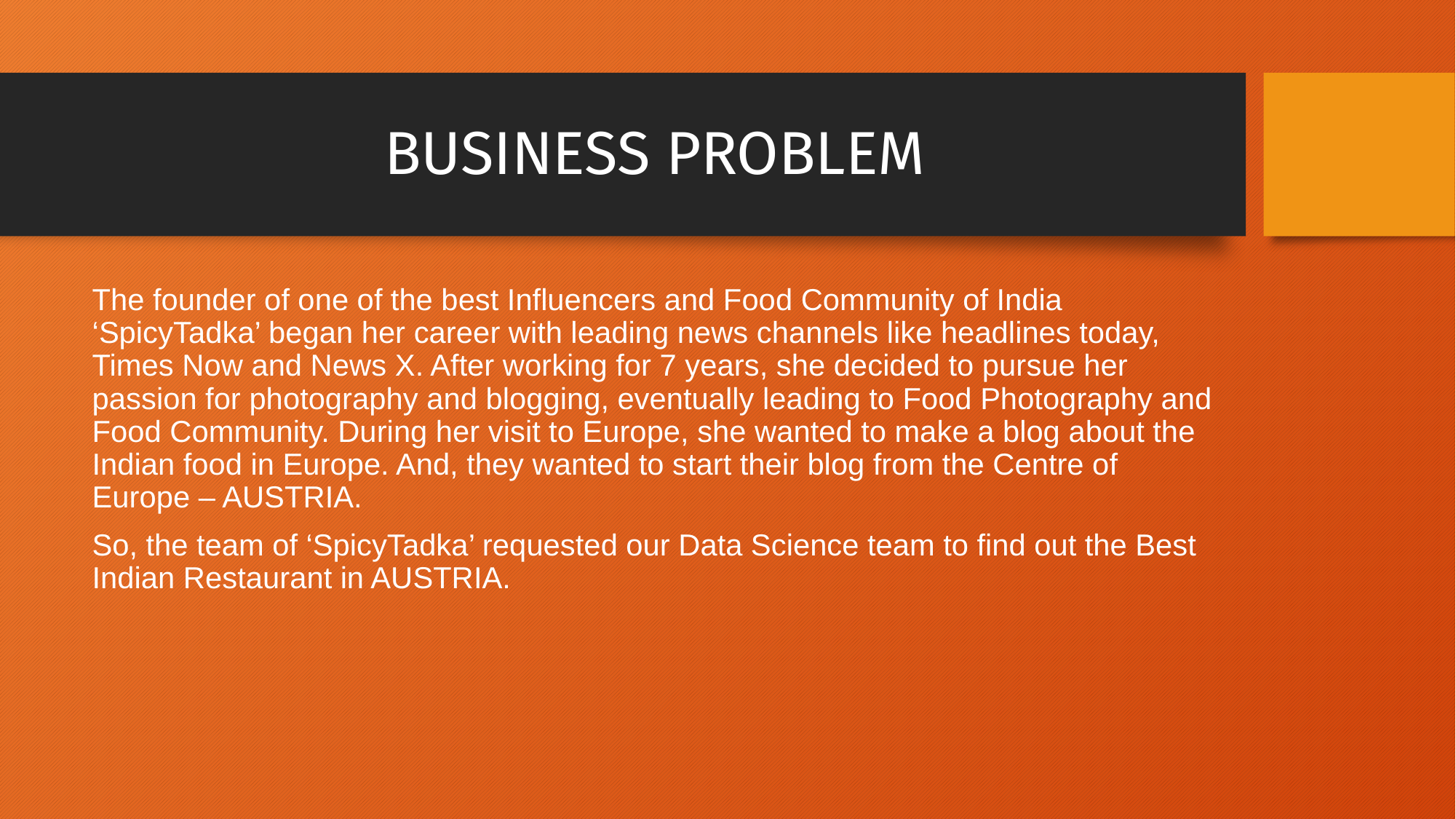

# BUSINESS PROBLEM
The founder of one of the best Influencers and Food Community of India ‘SpicyTadka’ began her career with leading news channels like headlines today, Times Now and News X. After working for 7 years, she decided to pursue her passion for photography and blogging, eventually leading to Food Photography and Food Community. During her visit to Europe, she wanted to make a blog about the Indian food in Europe. And, they wanted to start their blog from the Centre of Europe – AUSTRIA.
So, the team of ‘SpicyTadka’ requested our Data Science team to find out the Best Indian Restaurant in AUSTRIA.